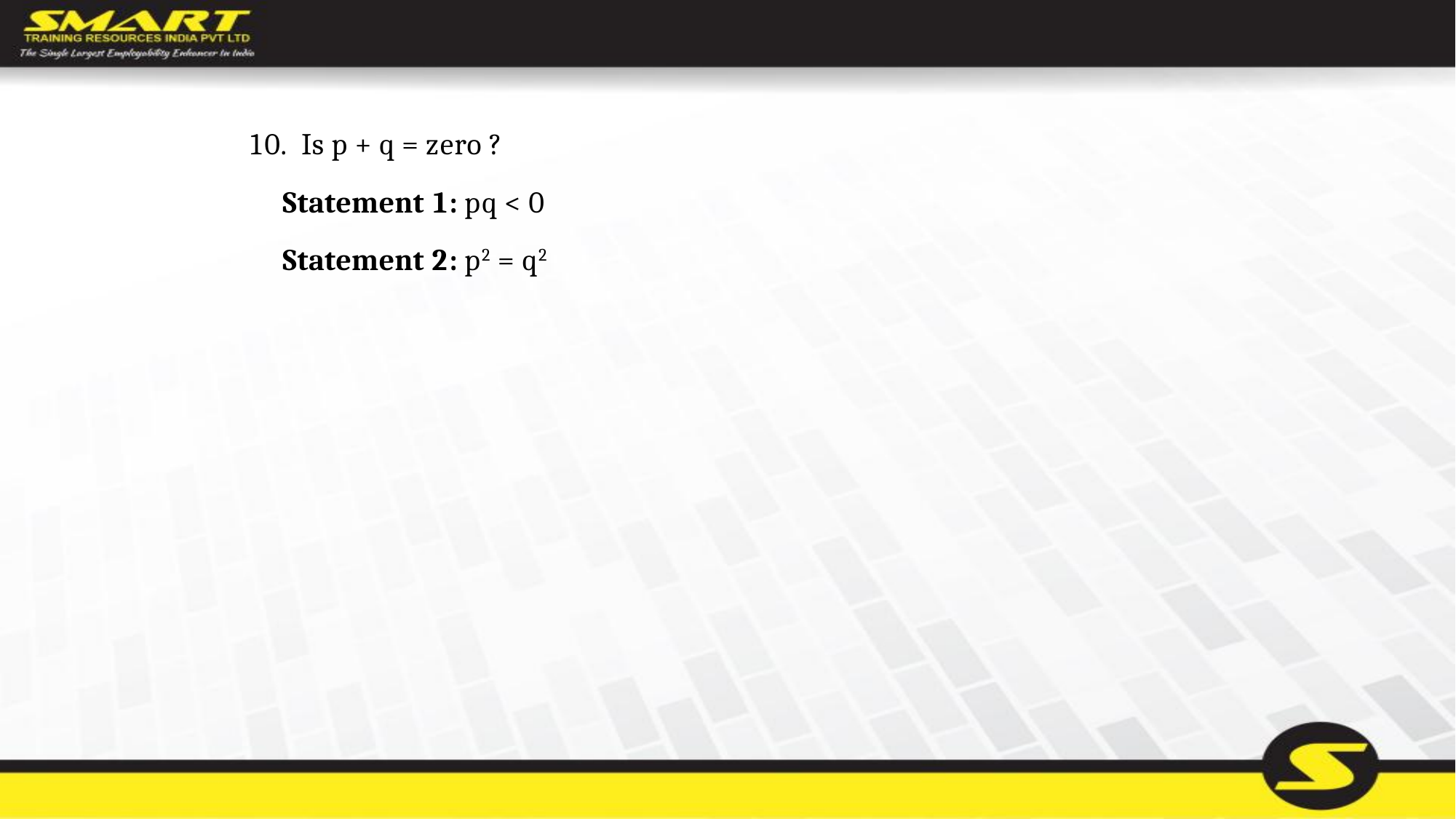

Is p + q = zero ?
	Statement 1: pq < 0
	Statement 2: p2 = q2